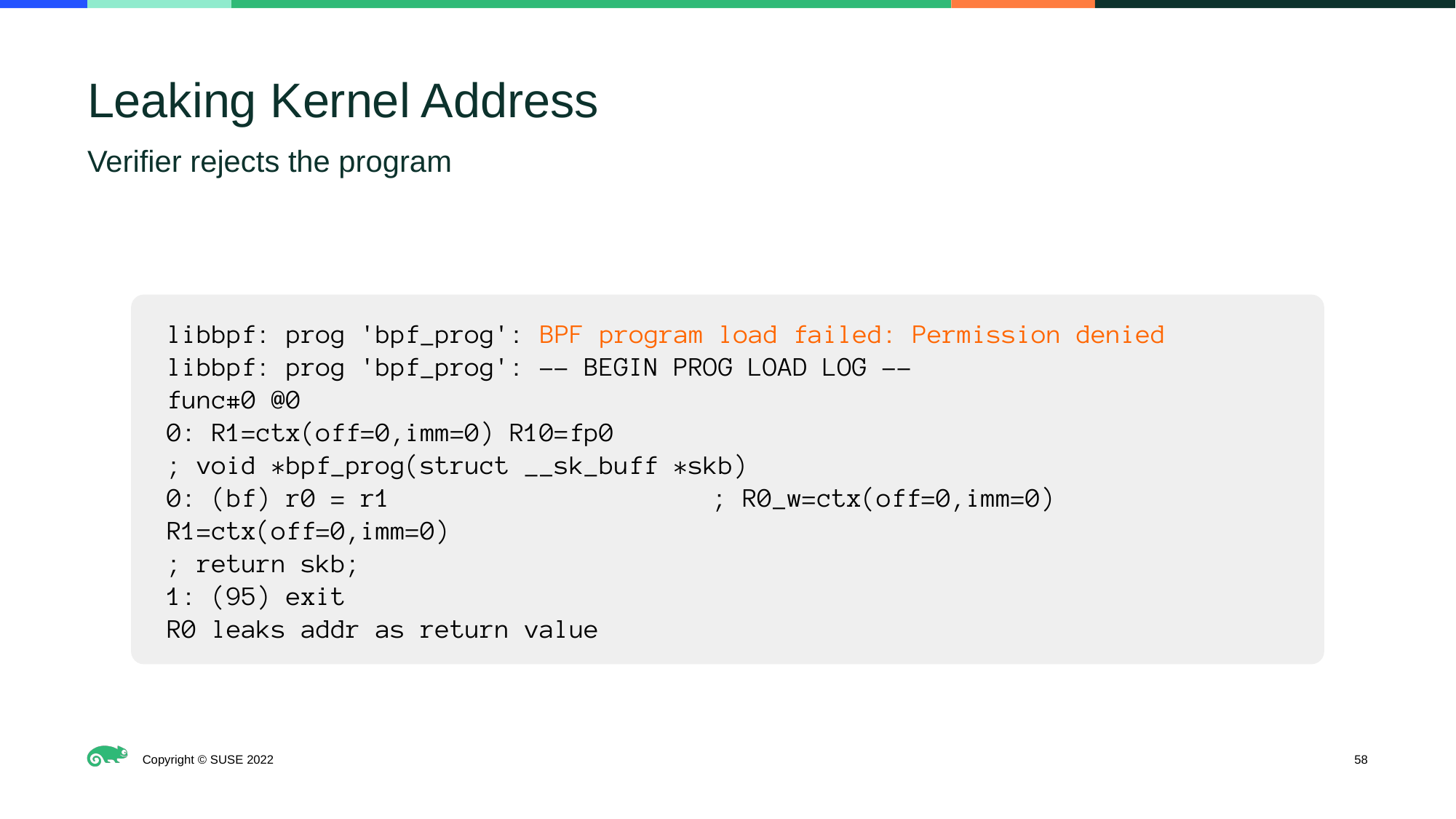

# Leaking Kernel Address
Verifier rejects the program
libbpf: prog 'bpf_prog': BPF program load failed: Permission denied
libbpf: prog 'bpf_prog': -- BEGIN PROG LOAD LOG --
func#0 @0
0: R1=ctx(off=0,imm=0) R10=fp0
; void *bpf_prog(struct __sk_buff *skb)
0: (bf) r0 = r1                   	; R0_w=ctx(off=0,imm=0) R1=ctx(off=0,imm=0)
; return skb;
1: (95) exit
R0 leaks addr as return value
58